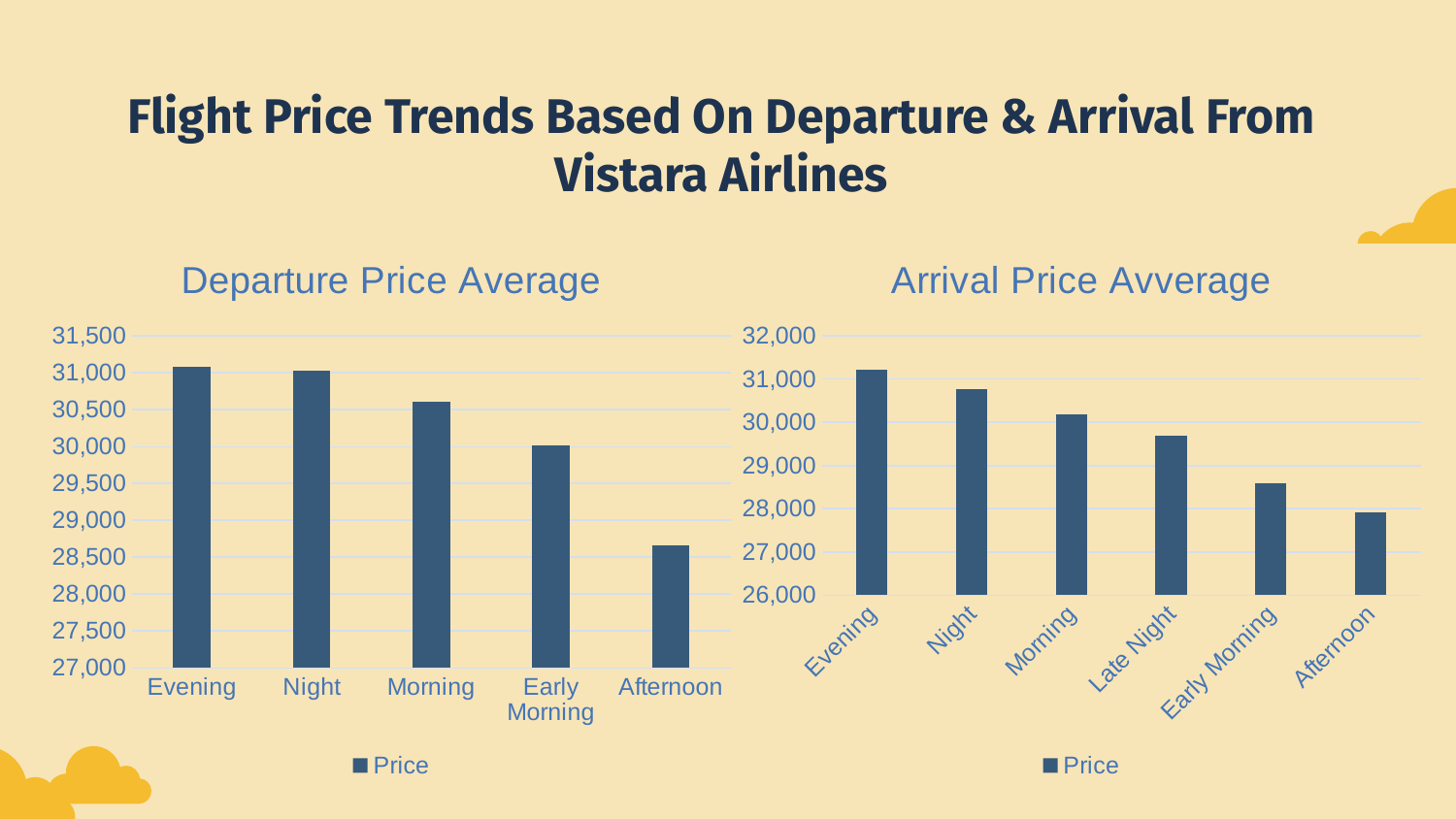

# Flight Price Trends Based On Departure & Arrival From Vistara Airlines

### Chart: Departure Price Average

| Category | Price |
|---|---|
| Evening | 31081.0 |
| Night | 31029.0 |
| Morning | 30608.0 |
| Early Morning | 30021.0 |
| Afternoon | 28656.0 |

### Chart: Arrival Price Avverage

| Category | Price |
|---|---|
| Evening | 31225.0 |
| Night | 30773.0 |
| Morning | 30180.0 |
| Late Night | 29699.0 |
| Early Morning | 28597.0 |
| Afternoon | 27905.0 |